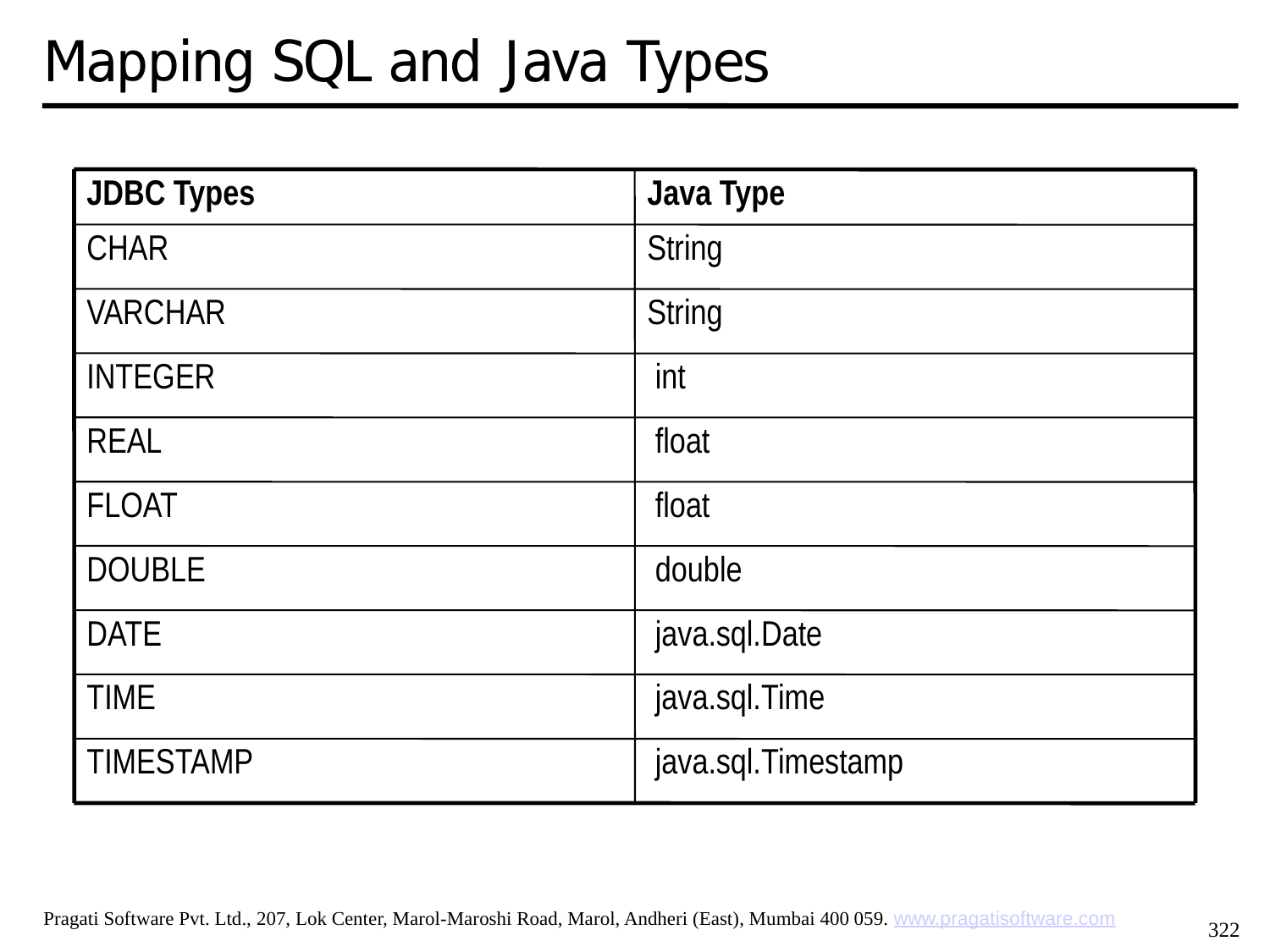

Mapping SQL and Java Types
JDBC Types
Java Type
CHAR
String
VARCHAR
String
INTEGER
 int
REAL
 float
FLOAT
 float
DOUBLE
 double
DATE
 java.sql.Date
TIME
 java.sql.Time
TIMESTAMP
 java.sql.Timestamp